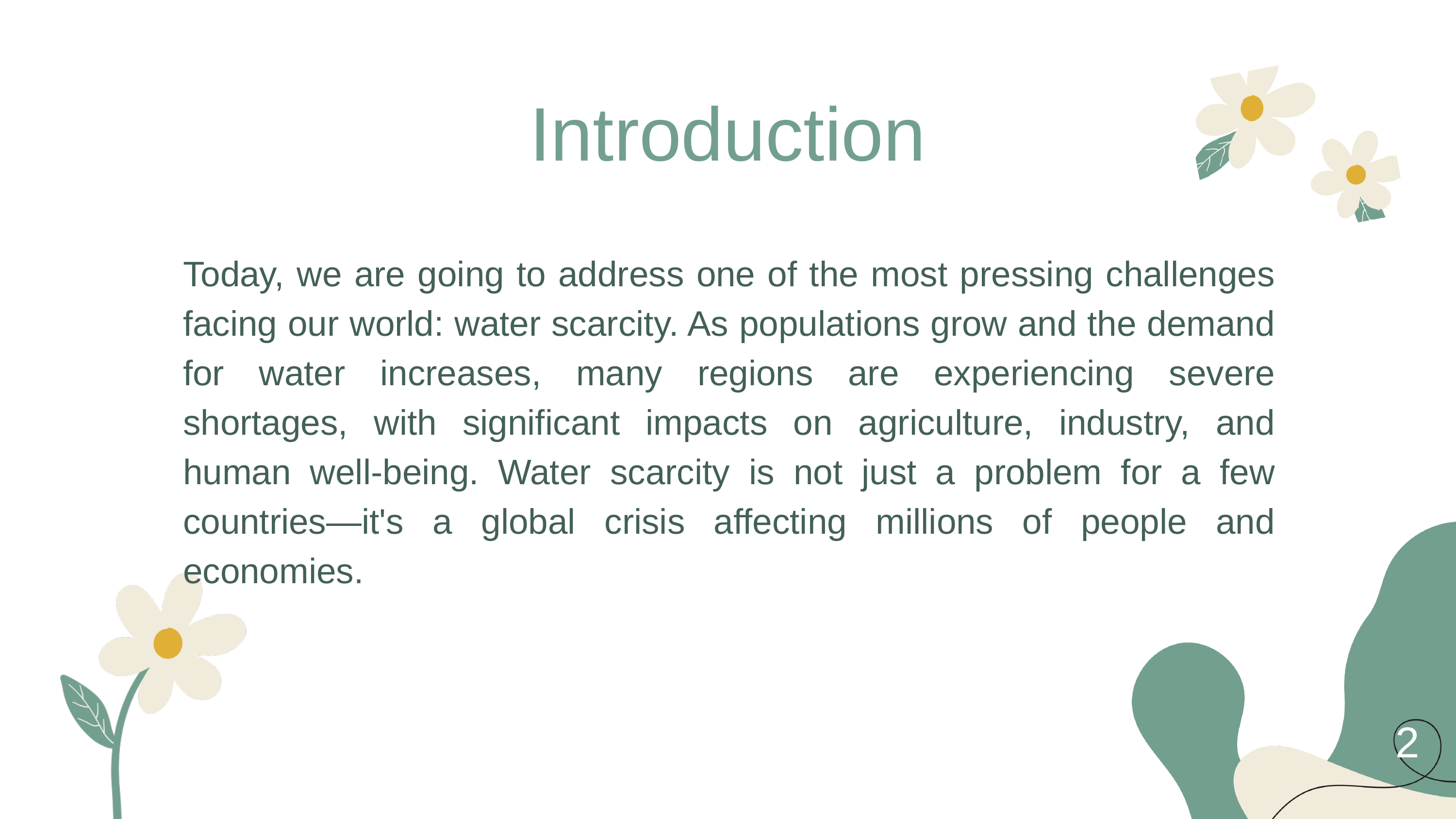

Introduction
Today, we are going to address one of the most pressing challenges facing our world: water scarcity. As populations grow and the demand for water increases, many regions are experiencing severe shortages, with significant impacts on agriculture, industry, and human well-being. Water scarcity is not just a problem for a few countries—it's a global crisis affecting millions of people and economies.

2